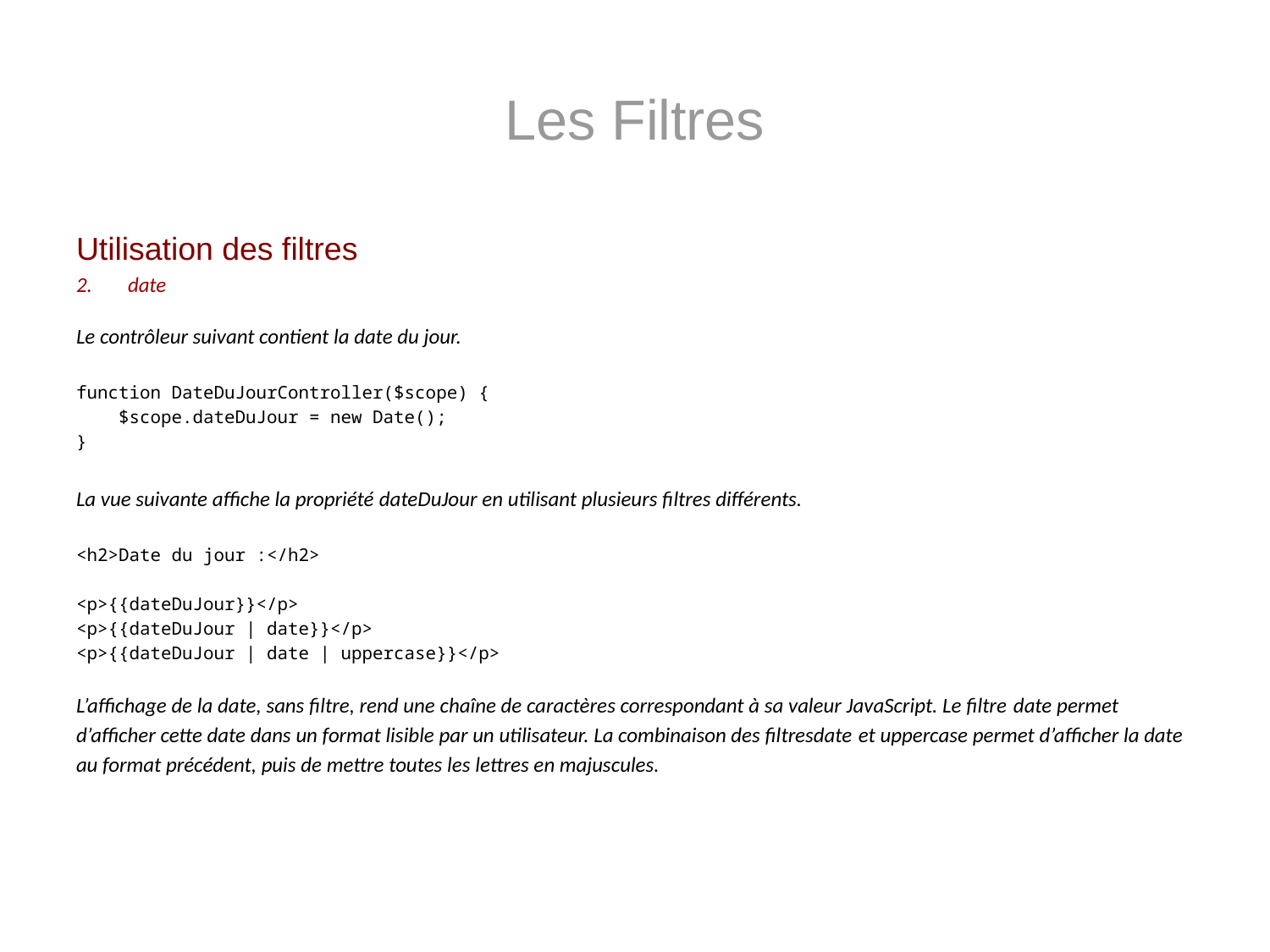

# Les Filtres
Utilisation des filtres
2.	 date

Le contrôleur suivant contient la date du jour.

function DateDuJourController($scope) {
    $scope.dateDuJour = new Date();
}

La vue suivante affiche la propriété dateDuJour en utilisant plusieurs filtres différents.

<h2>Date du jour :</h2>

<p>{{dateDuJour}}</p>
<p>{{dateDuJour | date}}</p>
<p>{{dateDuJour | date | uppercase}}</p>

L’affichage de la date, sans filtre, rend une chaîne de caractères correspondant à sa valeur JavaScript. Le filtre date permet
d’afficher cette date dans un format lisible par un utilisateur. La combinaison des filtresdate et uppercase permet d’afficher la date
au format précédent, puis de mettre toutes les lettres en majuscules.